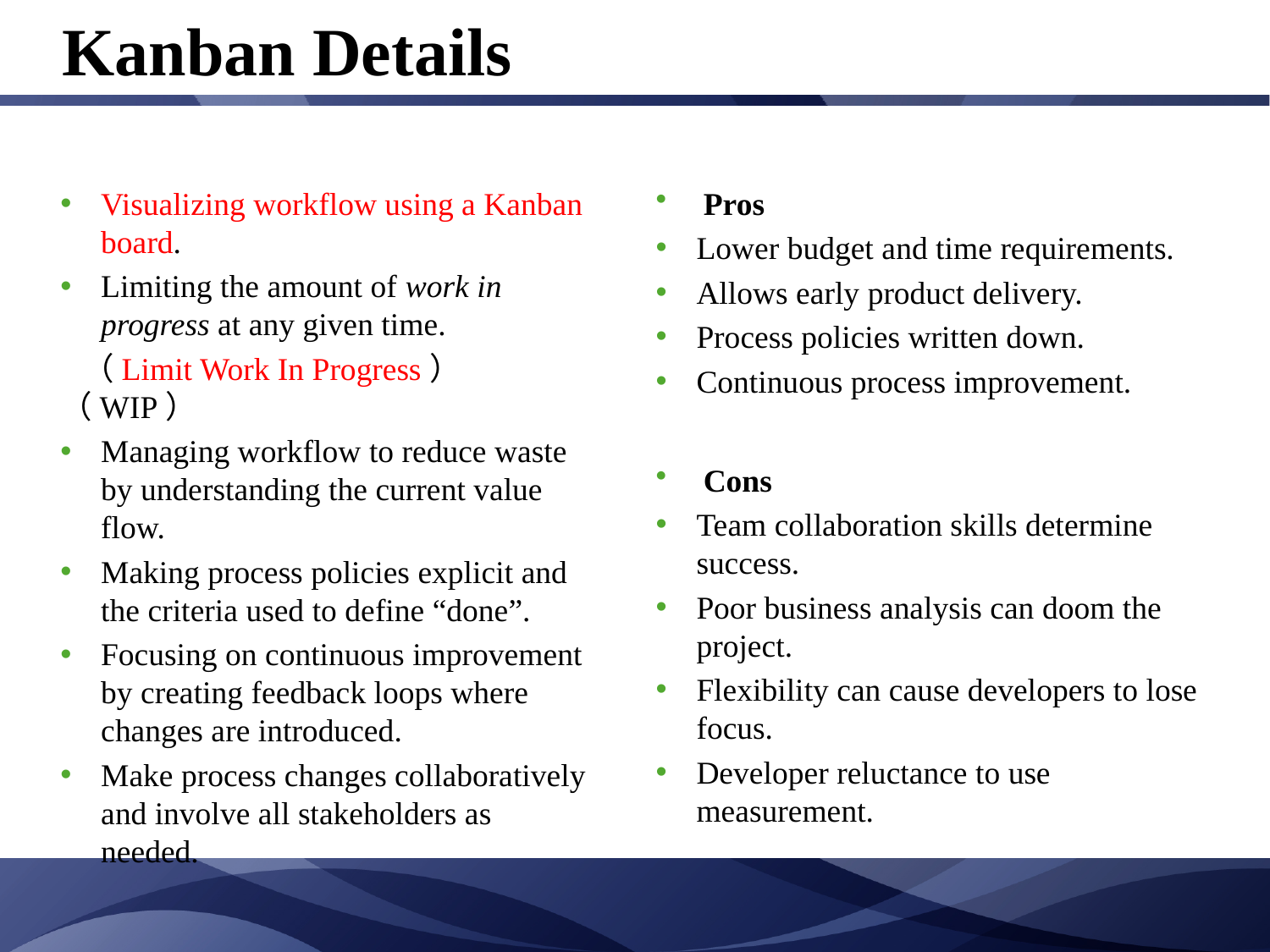

# Kanban Details
Visualizing workflow using a Kanban board.
Limiting the amount of work in progress at any given time.
  （Limit Work In Progress）（WIP）
Managing workflow to reduce waste by understanding the current value flow.
Making process policies explicit and the criteria used to define “done”.
Focusing on continuous improvement by creating feedback loops where changes are introduced.
Make process changes collaboratively and involve all stakeholders as needed.
Pros
Lower budget and time requirements.
Allows early product delivery.
Process policies written down.
Continuous process improvement.
Cons
Team collaboration skills determine success.
Poor business analysis can doom the project.
Flexibility can cause developers to lose focus.
Developer reluctance to use measurement.
168